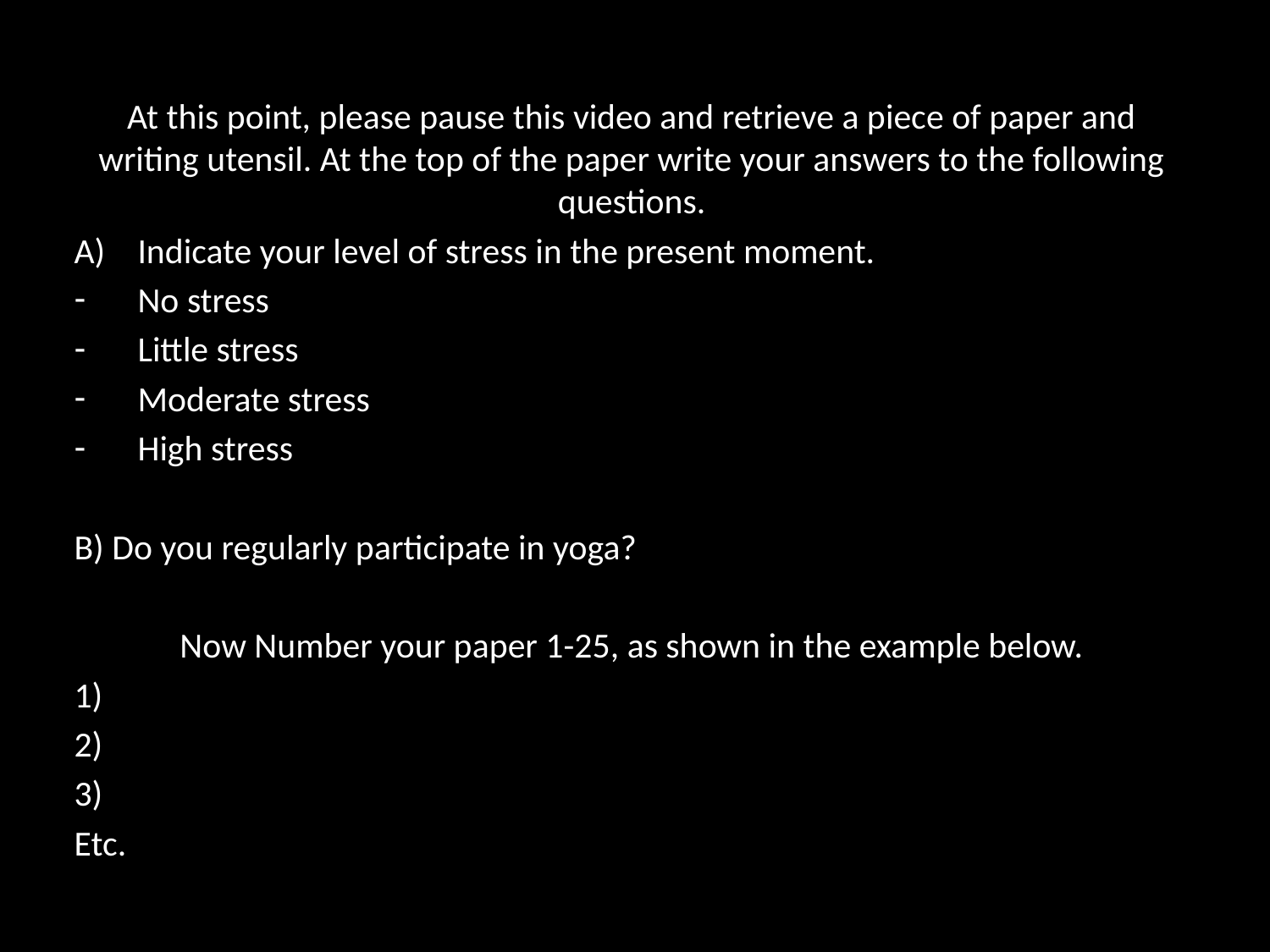

At this point, please pause this video and retrieve a piece of paper and writing utensil. At the top of the paper write your answers to the following questions.
Indicate your level of stress in the present moment.
No stress
Little stress
Moderate stress
High stress

B) Do you regularly participate in yoga?

Now Number your paper 1-25, as shown in the example below.
1)
2)
3)
Etc.